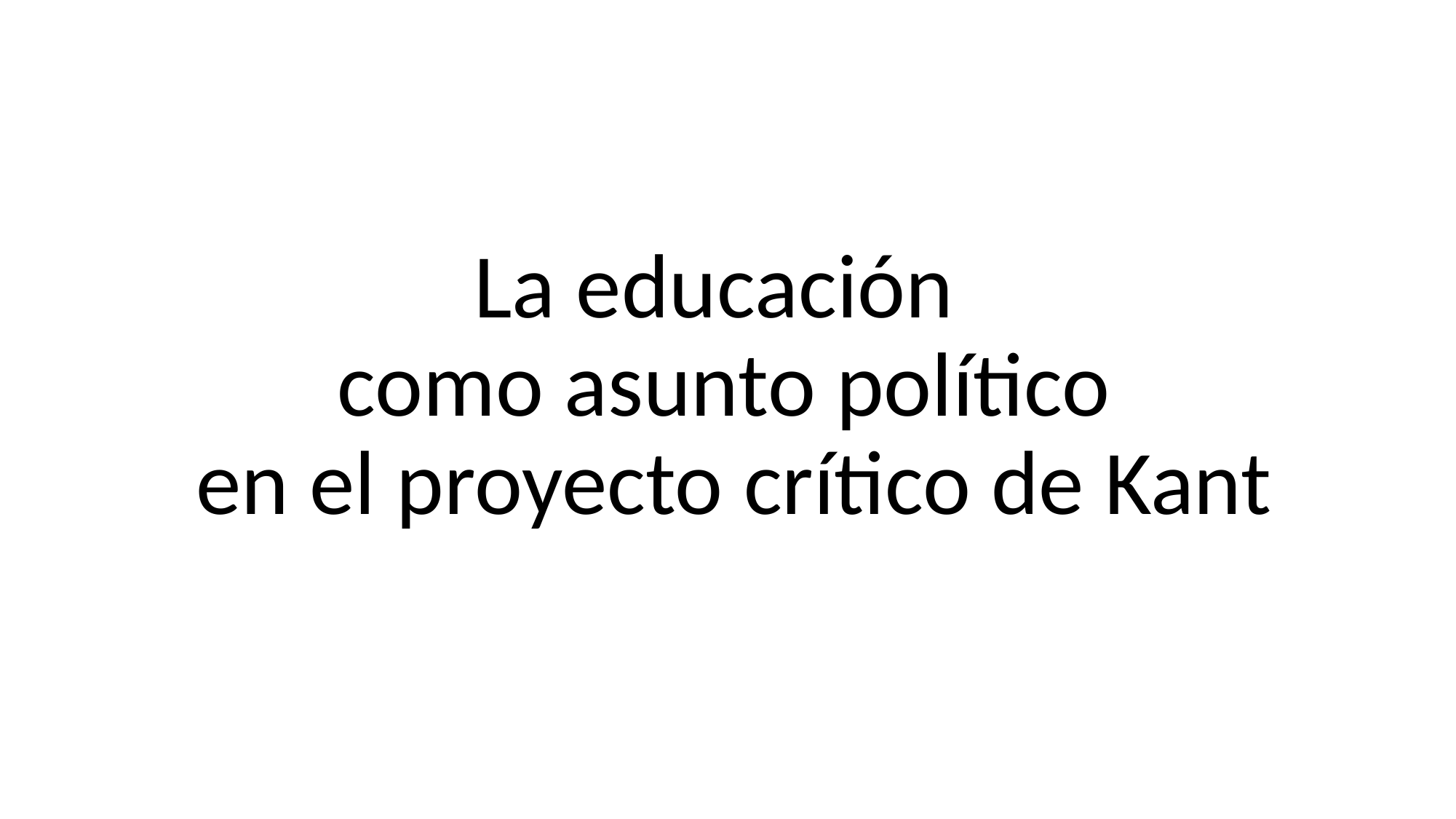

# La educación como asunto político en el proyecto crítico de Kant